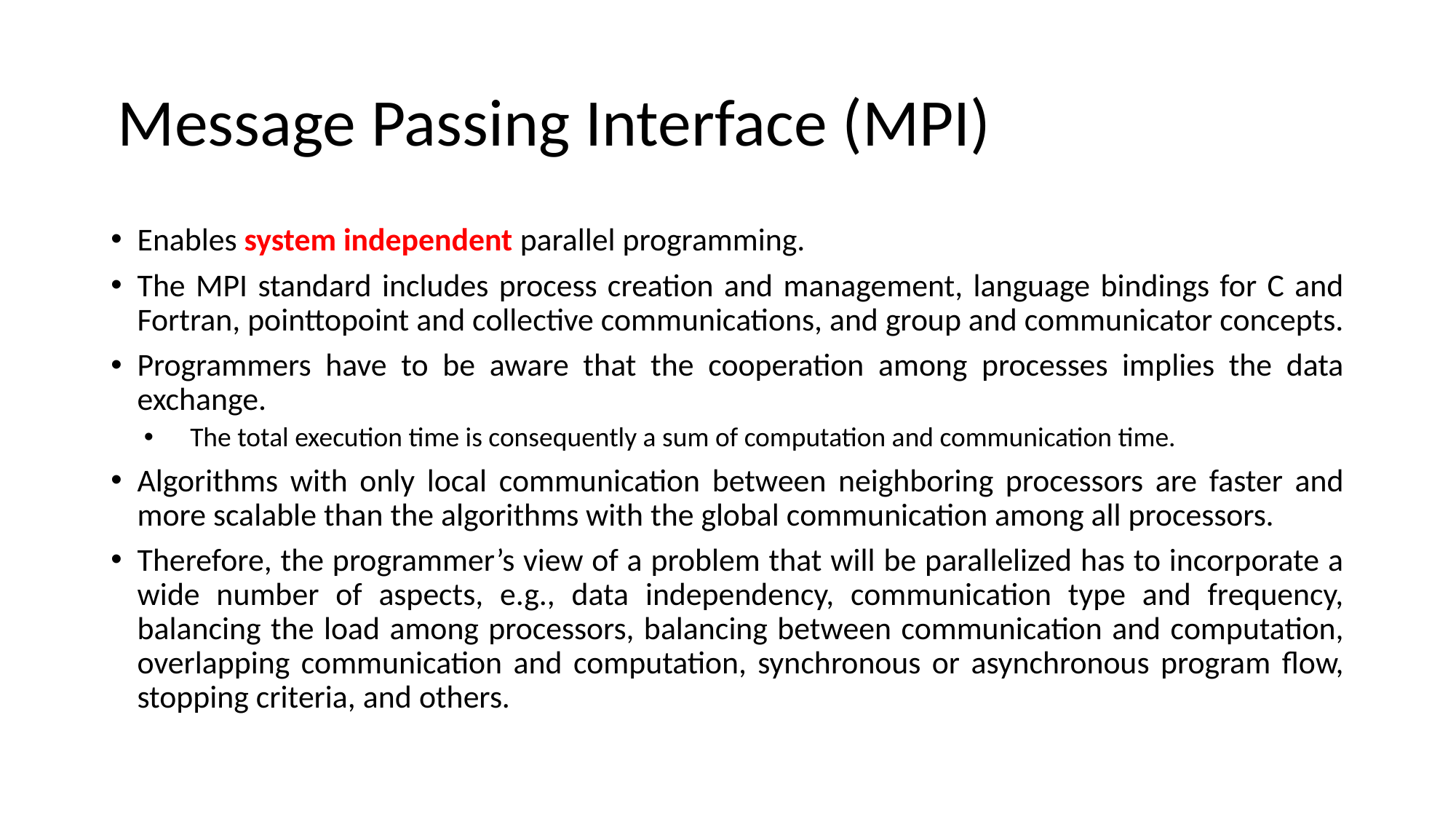

# Message Passing Interface (MPI)
Enables system independent parallel programming.
The MPI standard includes process creation and management, language bindings for C and Fortran, pointtopoint and collective communications, and group and communicator concepts.
Programmers have to be aware that the cooperation among processes implies the data exchange.
The total execution time is consequently a sum of computation and communication time.
Algorithms with only local communication between neighboring processors are faster and more scalable than the algorithms with the global communication among all processors.
Therefore, the programmer’s view of a problem that will be parallelized has to incorporate a wide number of aspects, e.g., data independency, communication type and frequency, balancing the load among processors, balancing between communication and computation, overlapping communication and computation, synchronous or asynchronous program flow, stopping criteria, and others.